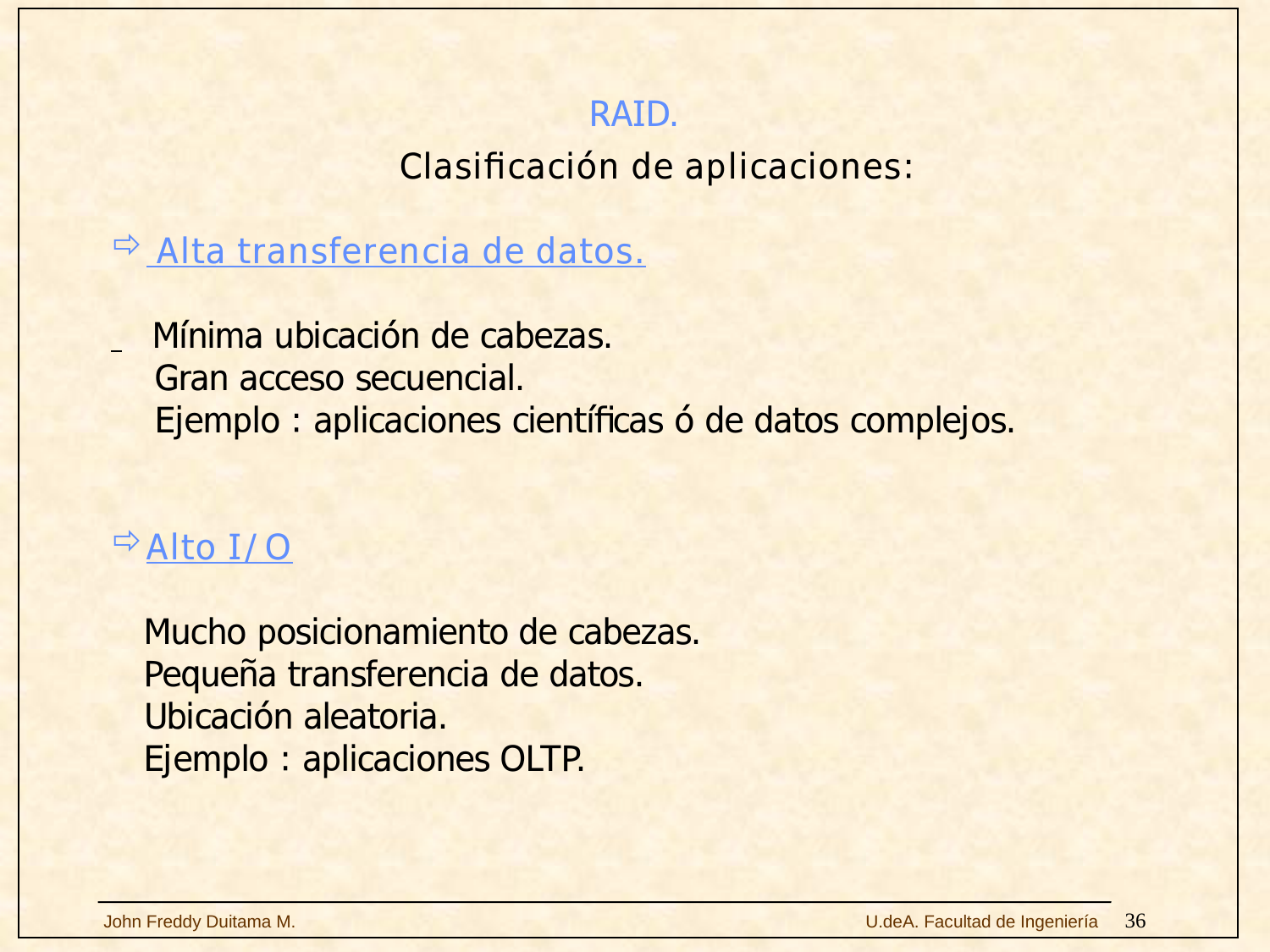

# RAID.
Clasificación de aplicaciones:

 Alta transferencia de datos.

    Mínima ubicación de cabezas.
    Gran acceso secuencial.
    Ejemplo : aplicaciones científicas ó de datos complejos.

Alto I/O

   Mucho posicionamiento de cabezas.
   Pequeña transferencia de datos.
   Ubicación aleatoria.
   Ejemplo : aplicaciones OLTP.